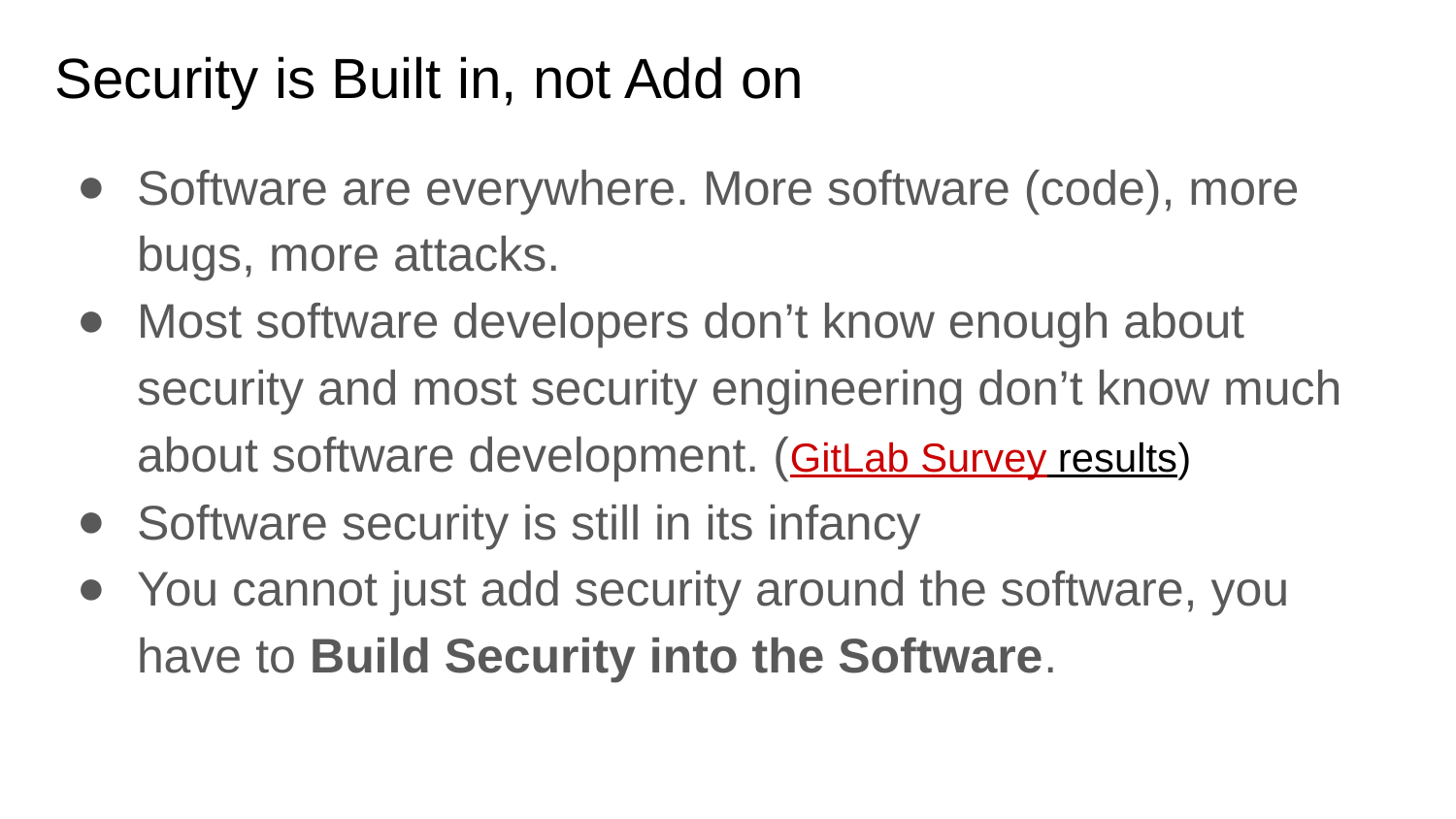

# Security is Built in, not Add on
Software are everywhere. More software (code), more bugs, more attacks.
Most software developers don’t know enough about security and most security engineering don’t know much about software development. (GitLab Survey results)
Software security is still in its infancy
You cannot just add security around the software, you have to Build Security into the Software.